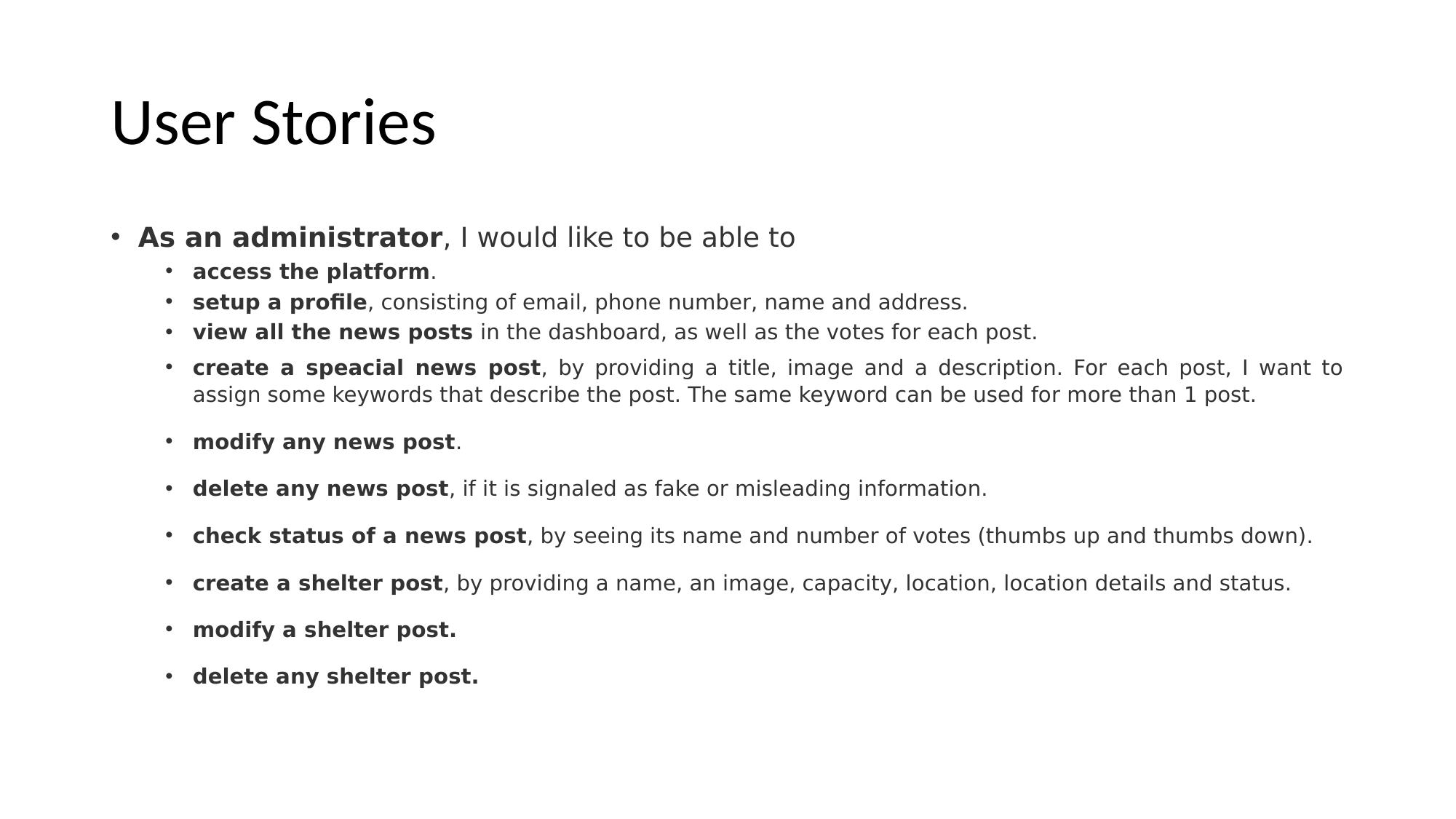

# User Stories
As an administrator, I would like to be able to
access the platform.
setup a profile, consisting of email, phone number, name and address.
view all the news posts in the dashboard, as well as the votes for each post.
create a speacial news post, by providing a title, image and a description. For each post, I want to assign some keywords that describe the post. The same keyword can be used for more than 1 post.
modify any news post.
delete any news post, if it is signaled as fake or misleading information.
check status of a news post, by seeing its name and number of votes (thumbs up and thumbs down).
create a shelter post, by providing a name, an image, capacity, location, location details and status.
modify a shelter post.
delete any shelter post.